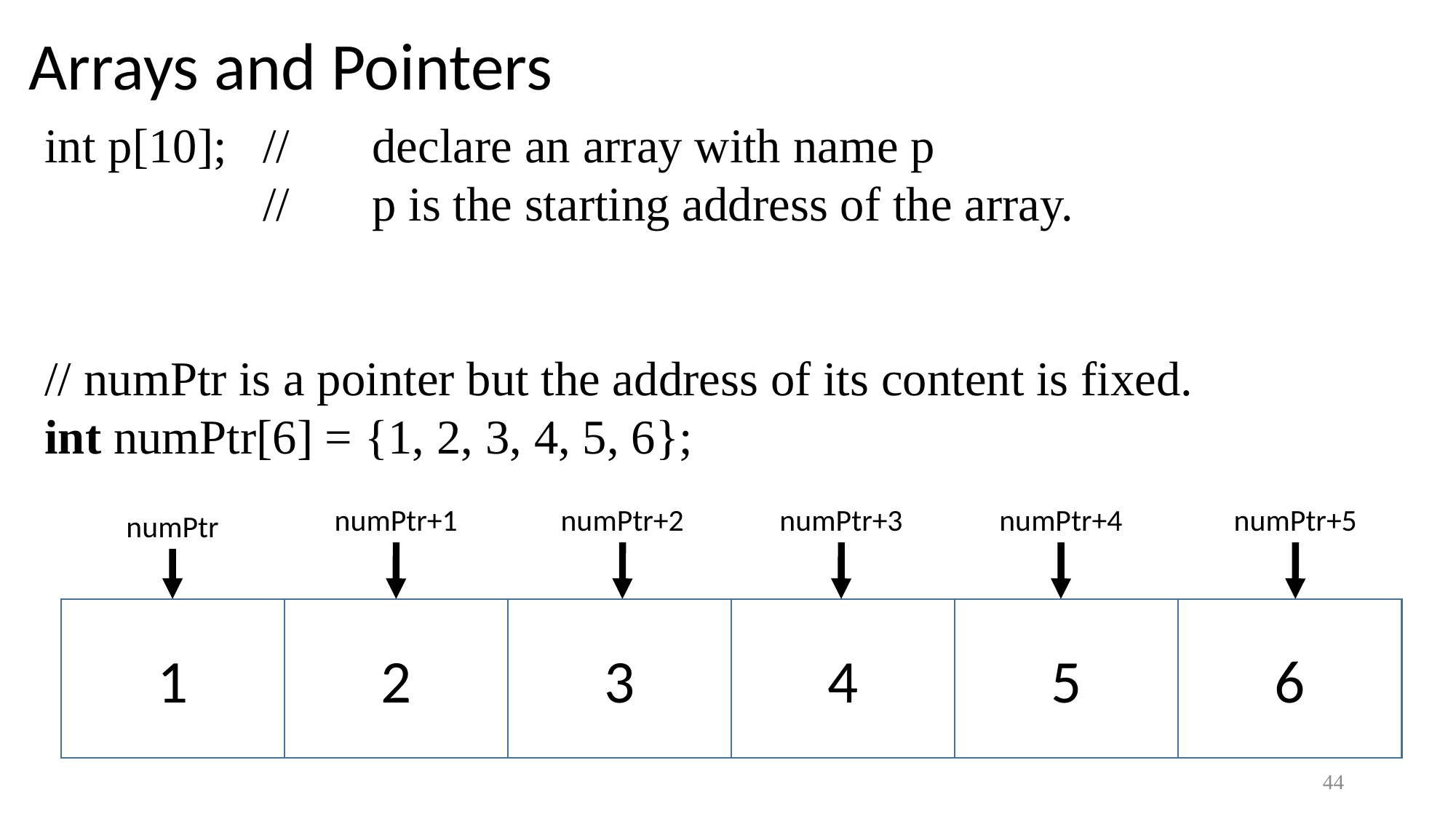

# Arrays and Pointers
int p[10];	//	declare an array with name p
		// 	p is the starting address of the array.

// numPtr is a pointer but the address of its content is fixed.
int numPtr[6] = {1, 2, 3, 4, 5, 6};
numPtr+1
numPtr+2
numPtr+3
numPtr+4
numPtr+5
numPtr
1
2
3
4
5
6
44